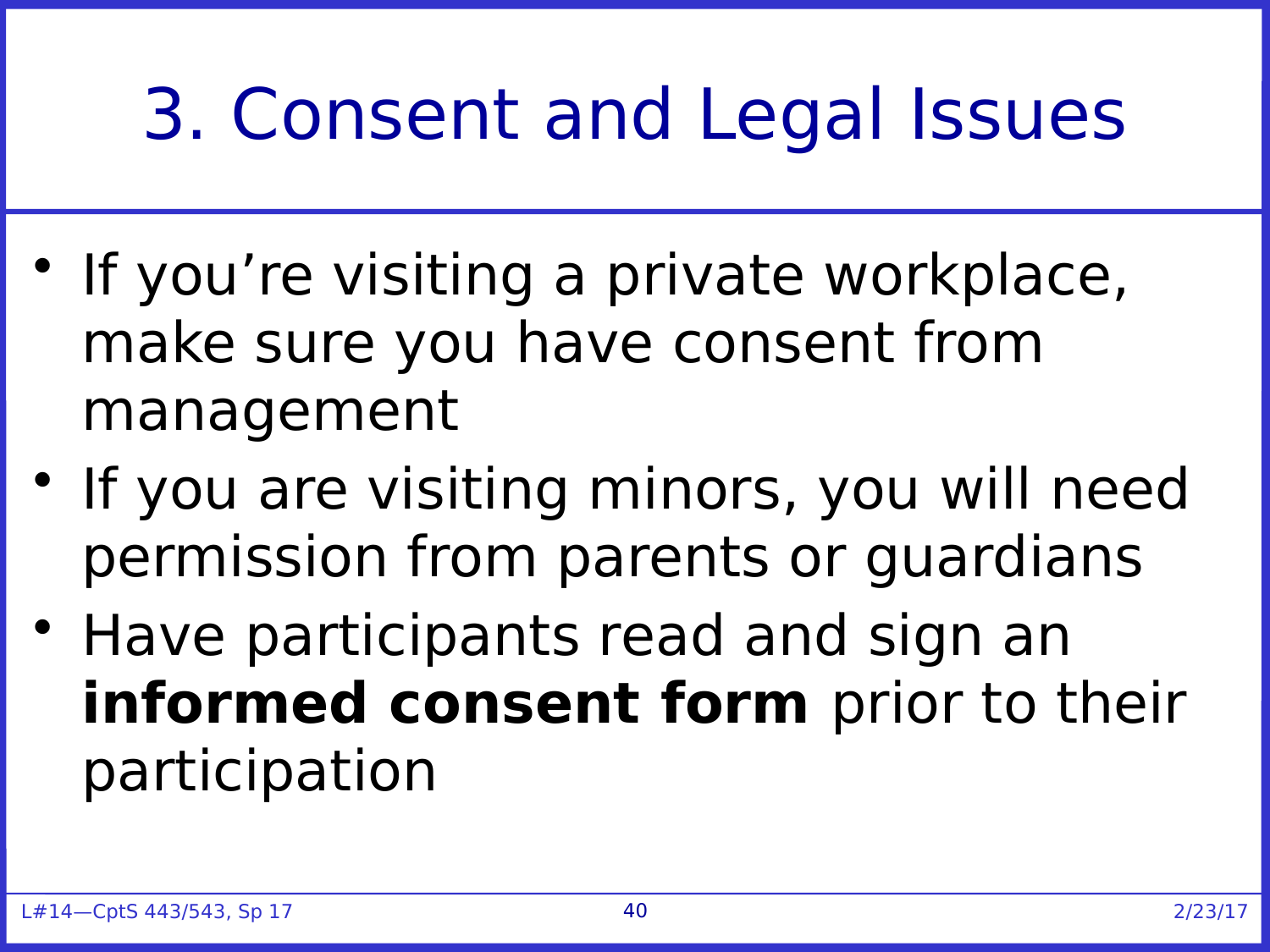

# 3. Consent and Legal Issues
If you’re visiting a private workplace, make sure you have consent from management
If you are visiting minors, you will need permission from parents or guardians
Have participants read and sign an informed consent form prior to their participation
40